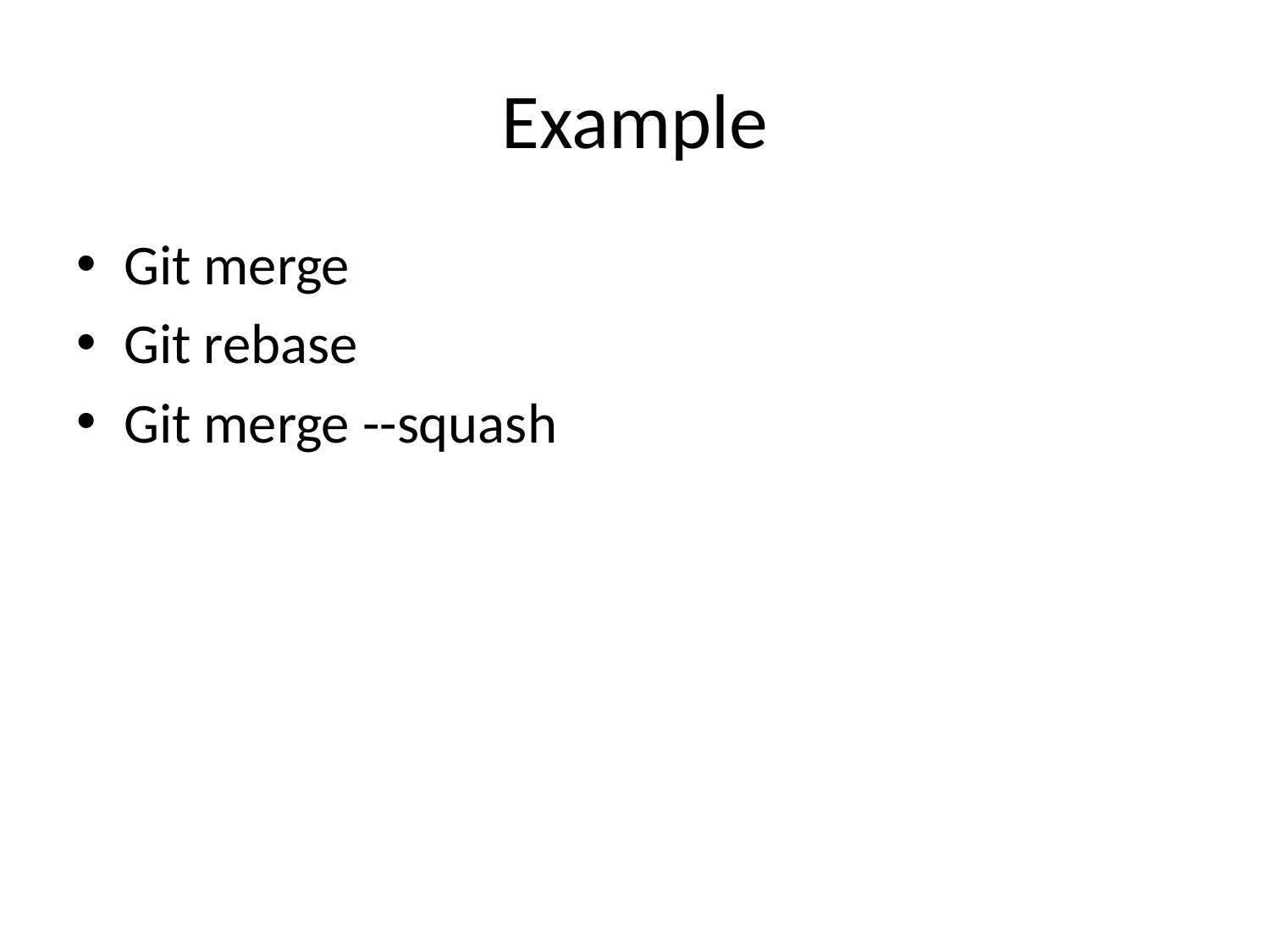

# Example
Git merge
Git rebase
Git merge --squash